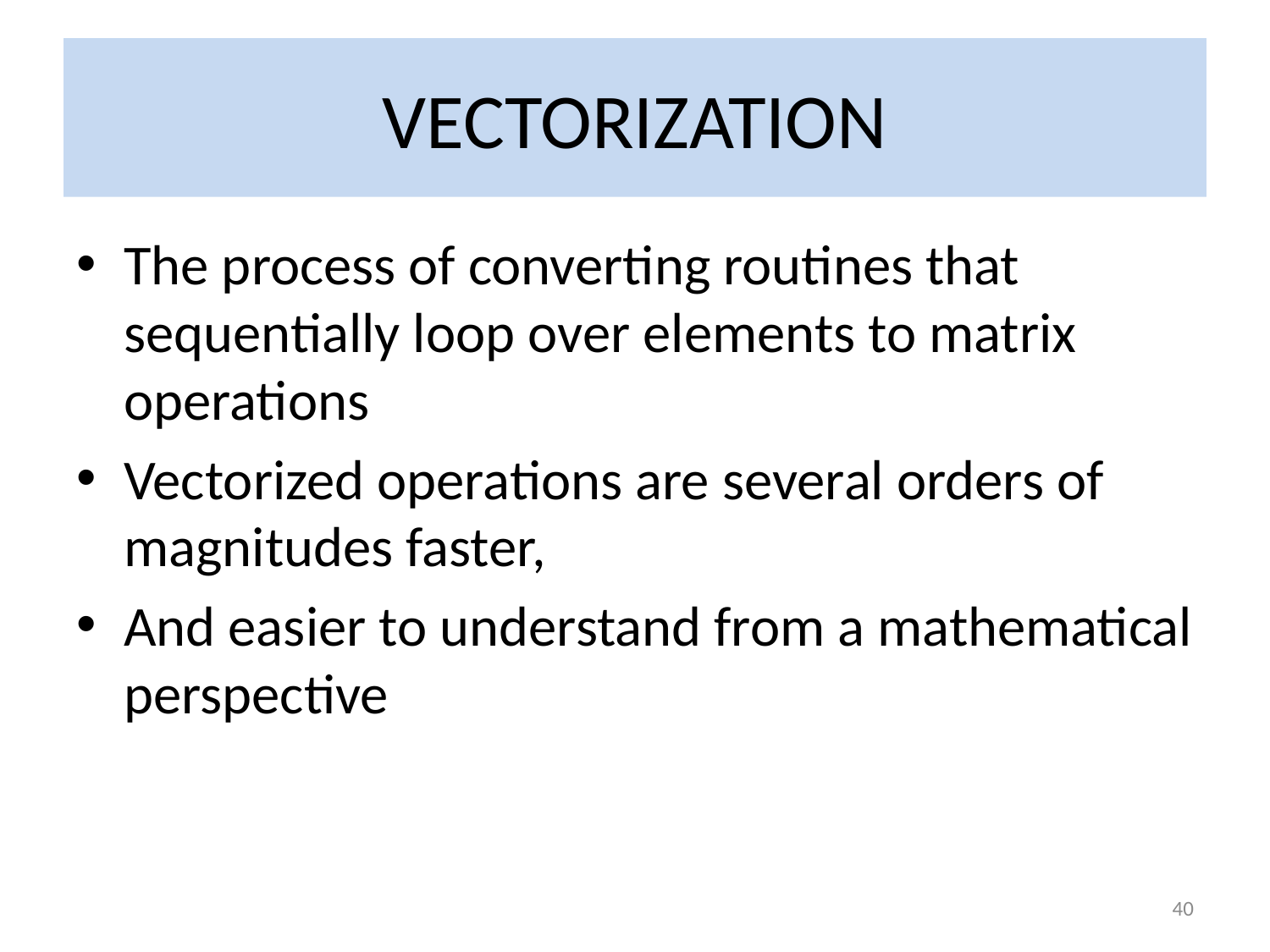

# VECTORIZATION
The process of converting routines that sequentially loop over elements to matrix operations
Vectorized operations are several orders of magnitudes faster,
And easier to understand from a mathematical perspective

40